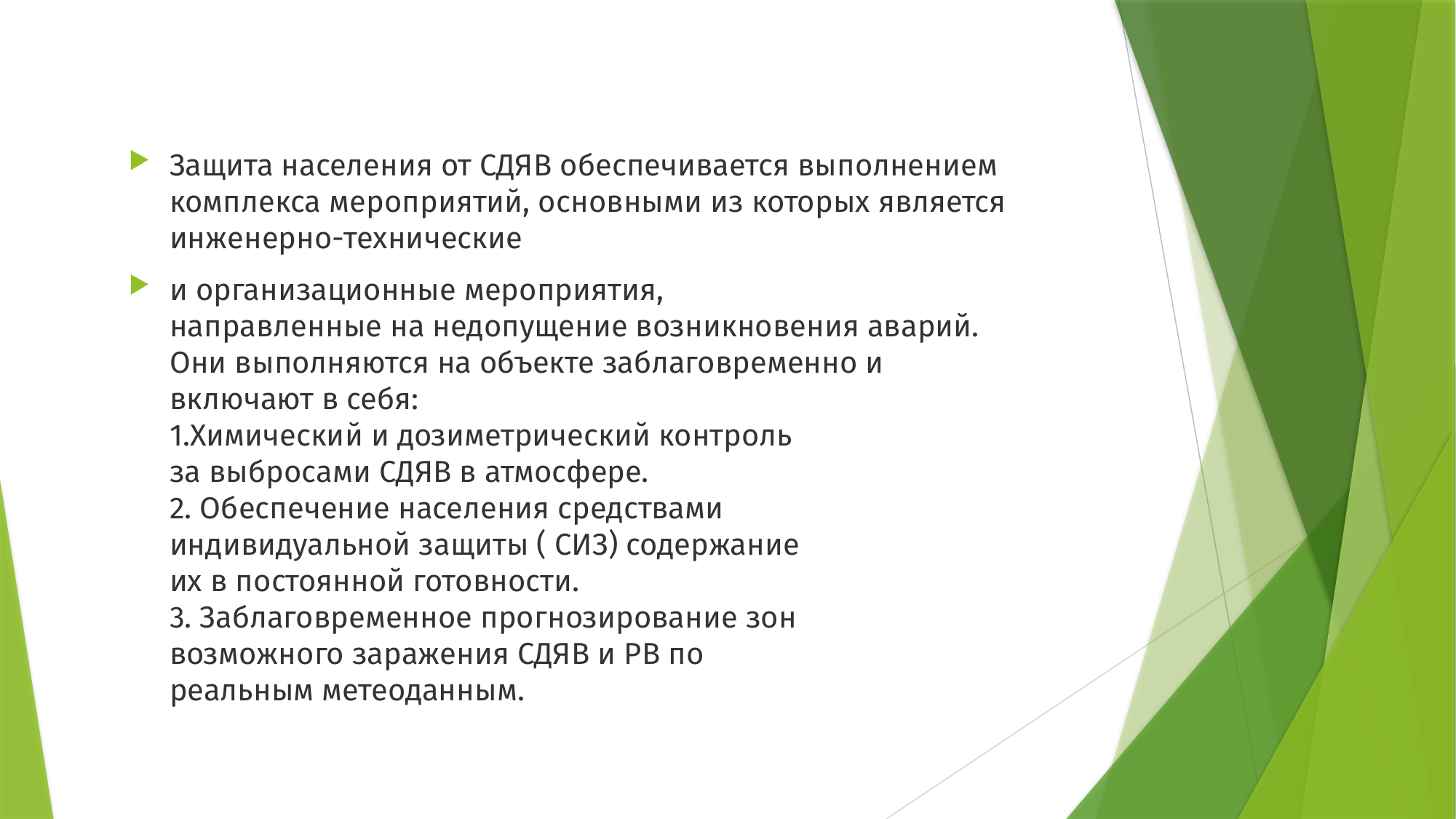

#
Защита населения от СДЯВ обеспечивается выполнением комплекса мероприятий, основными из которых является инженерно-технические
и организационные мероприятия,
направленные на недопущение возникновения аварий.
Они выполняются на объекте заблаговременно и
включают в себя:
1.Химический и дозиметрический контроль
за выбросами СДЯВ в атмосфере.
2. Обеспечение населения средствами
индивидуальной защиты ( СИЗ) содержание
их в постоянной готовности.
3. Заблаговременное прогнозирование зон
возможного заражения СДЯВ и РВ по
реальным метеоданным.